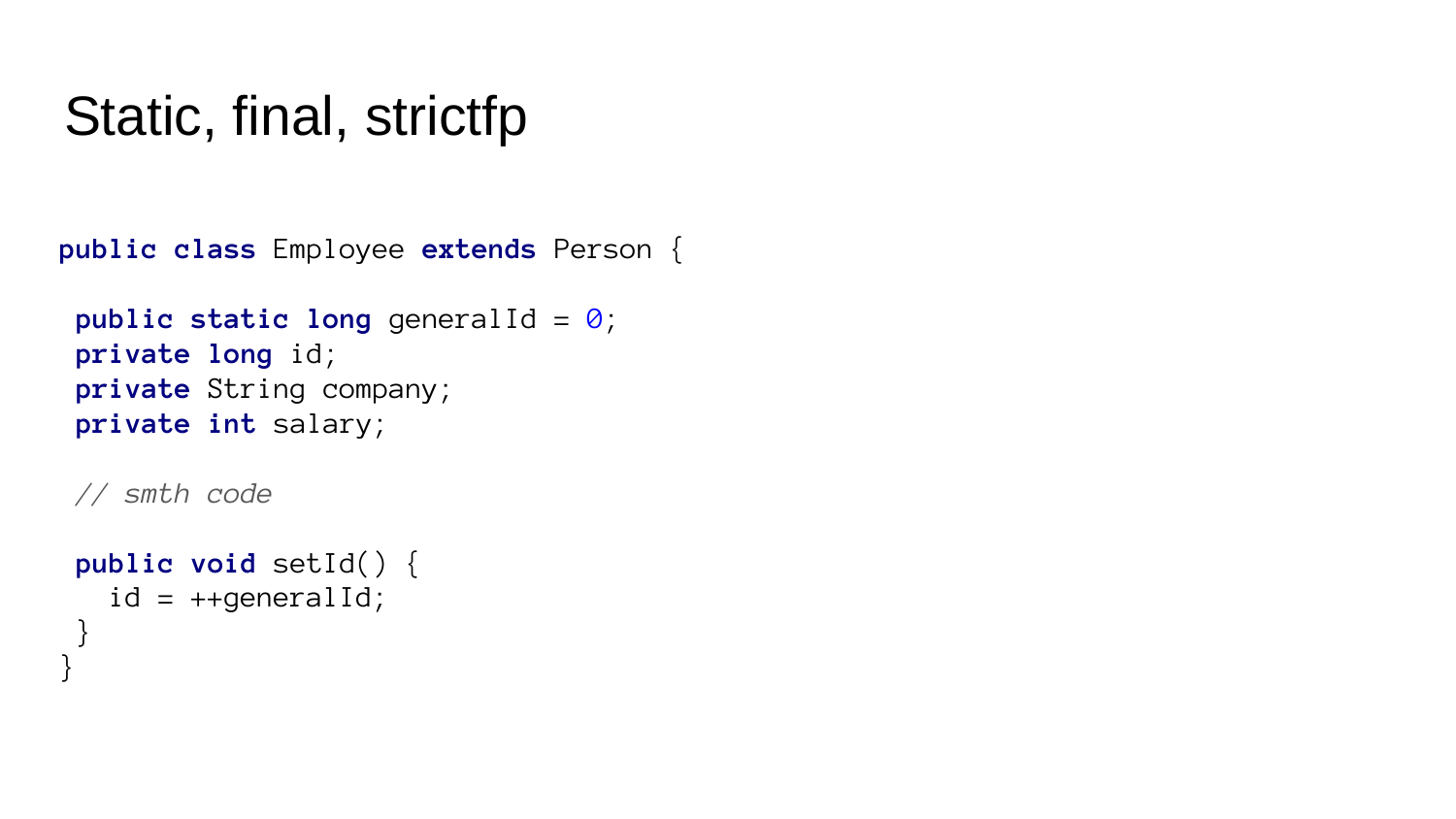

# Static, final, strictfp
| public class Employee extends Person { public static long generalId = 0; private long id; private String company; private int salary; // smth code public void setId() { id = ++generalId; } } |
| --- |